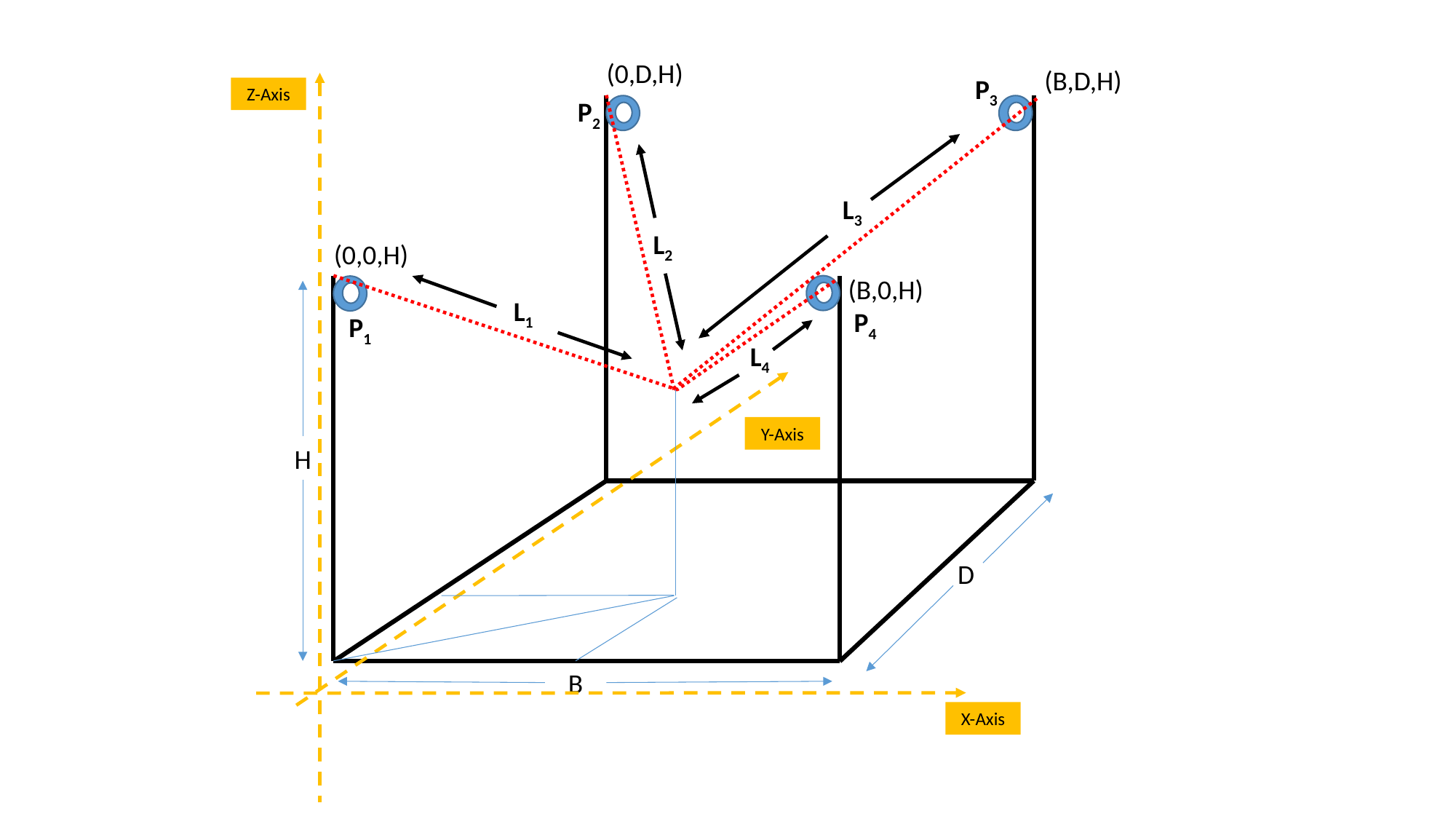

(0,D,H)
(B,D,H)
P3
Z-Axis
P2

L3
L2
(0,0,H)
(B,0,H)

L1
P4
P1
L4
Y-Axis
H
D
B
X-Axis